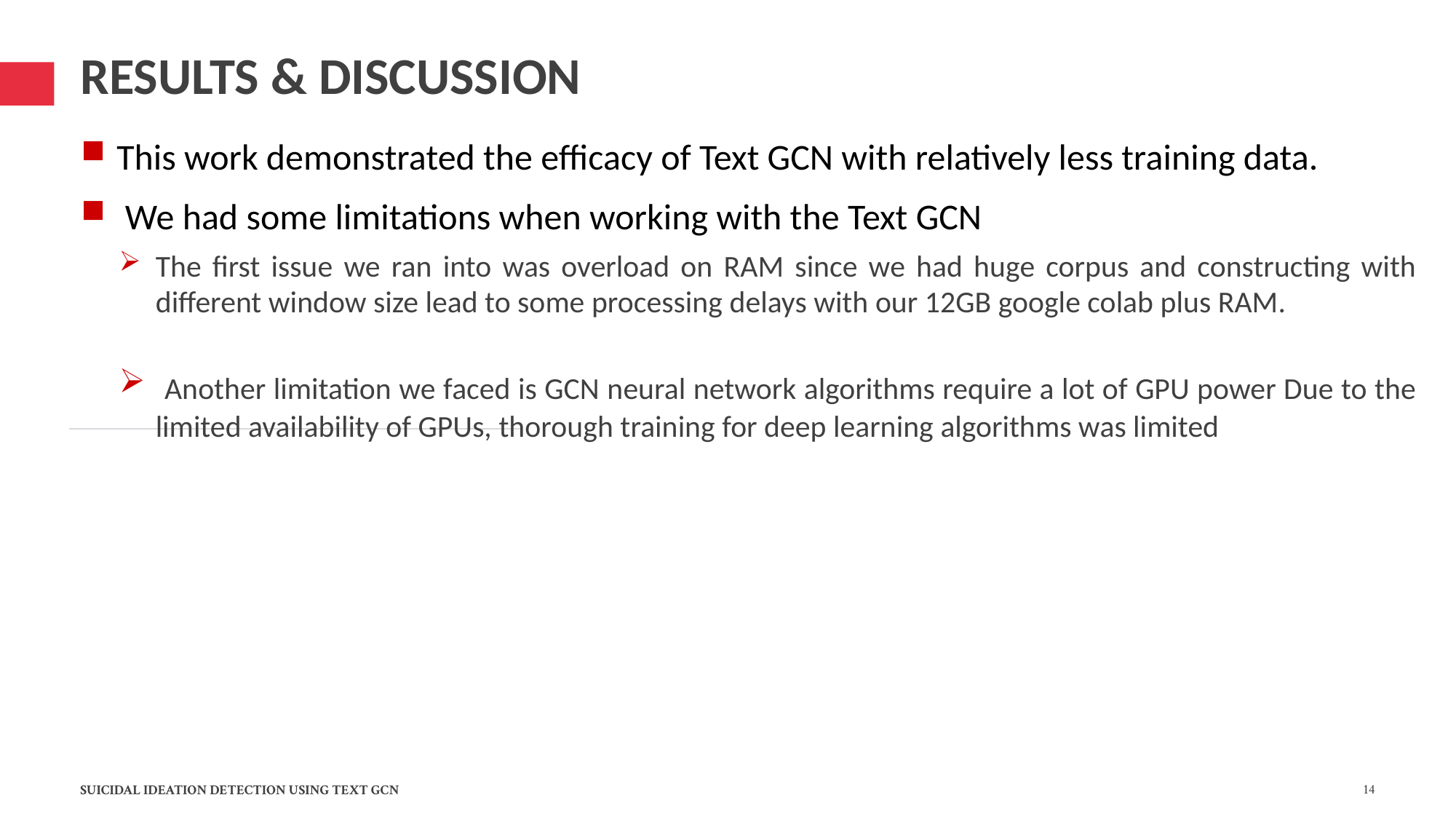

# Results & Discussion
This work demonstrated the efficacy of Text GCN with relatively less training data.
 We had some limitations when working with the Text GCN
The first issue we ran into was overload on RAM since we had huge corpus and constructing with different window size lead to some processing delays with our 12GB google colab plus RAM.

 Another limitation we faced is GCN neural network algorithms require a lot of GPU power Due to the limited availability of GPUs, thorough training for deep learning algorithms was limited

Suicidal Ideation Detection Using Text GCN
14